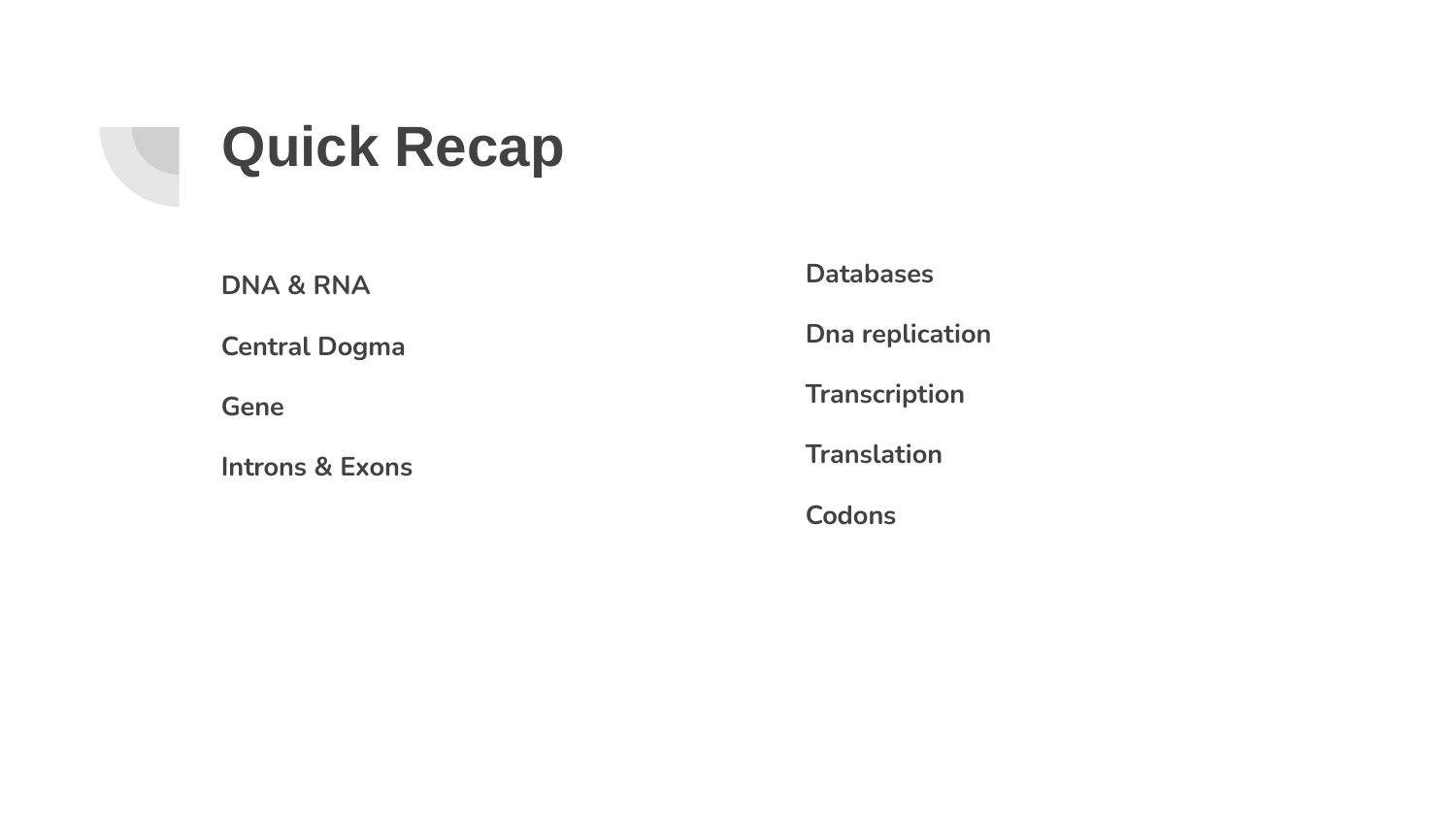

# Quick Recap
Databases
Dna replication
Transcription
Translation
Codons
DNA & RNA
Central Dogma
Gene
Introns & Exons